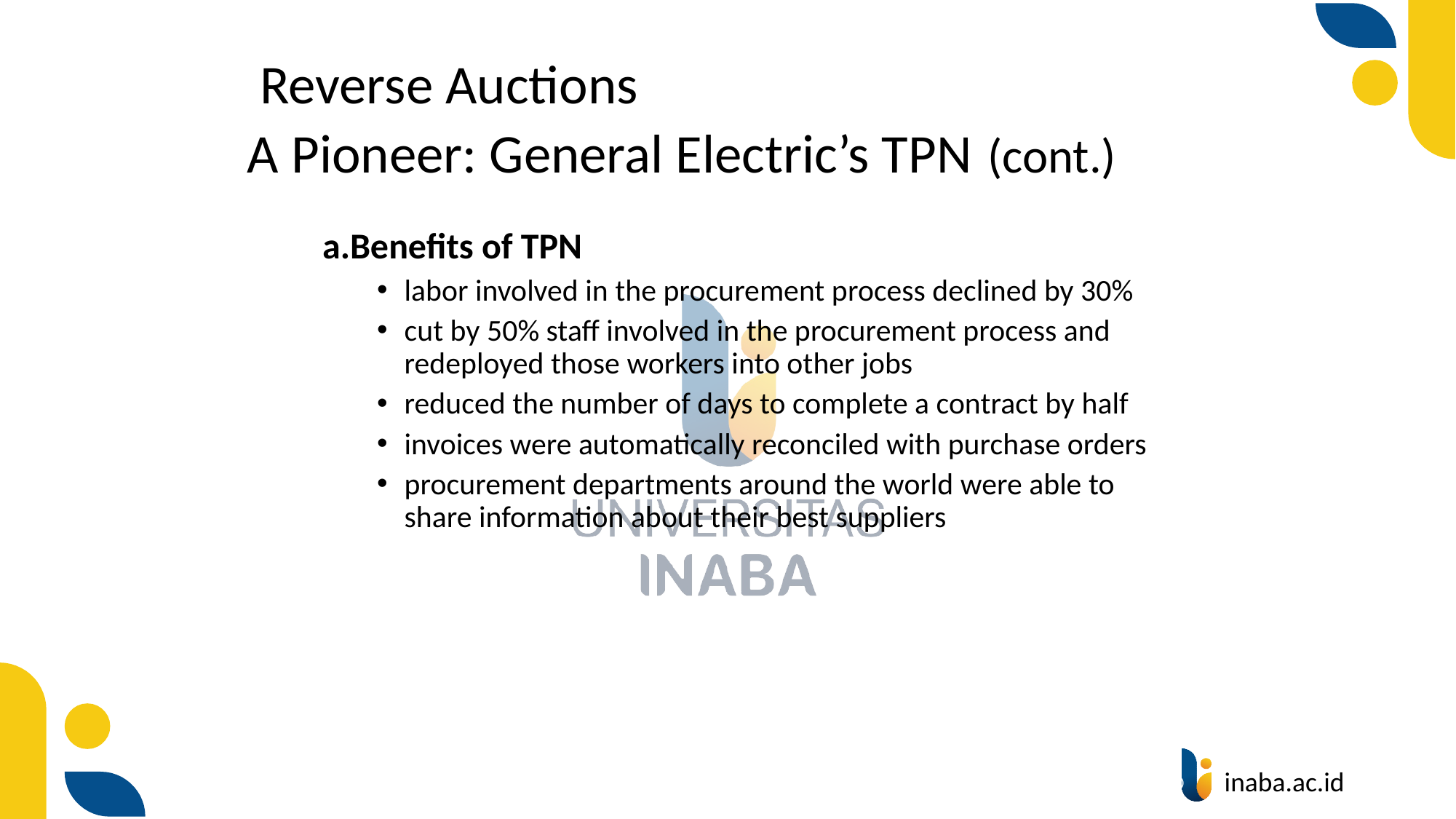

# Reverse Auctions A Pioneer: General Electric’s TPN (cont.)
Benefits of TPN
labor involved in the procurement process declined by 30%
cut by 50% staff involved in the procurement process and redeployed those workers into other jobs
reduced the number of days to complete a contract by half
invoices were automatically reconciled with purchase orders
procurement departments around the world were able to share information about their best suppliers
66
© Prentice Hall 2004